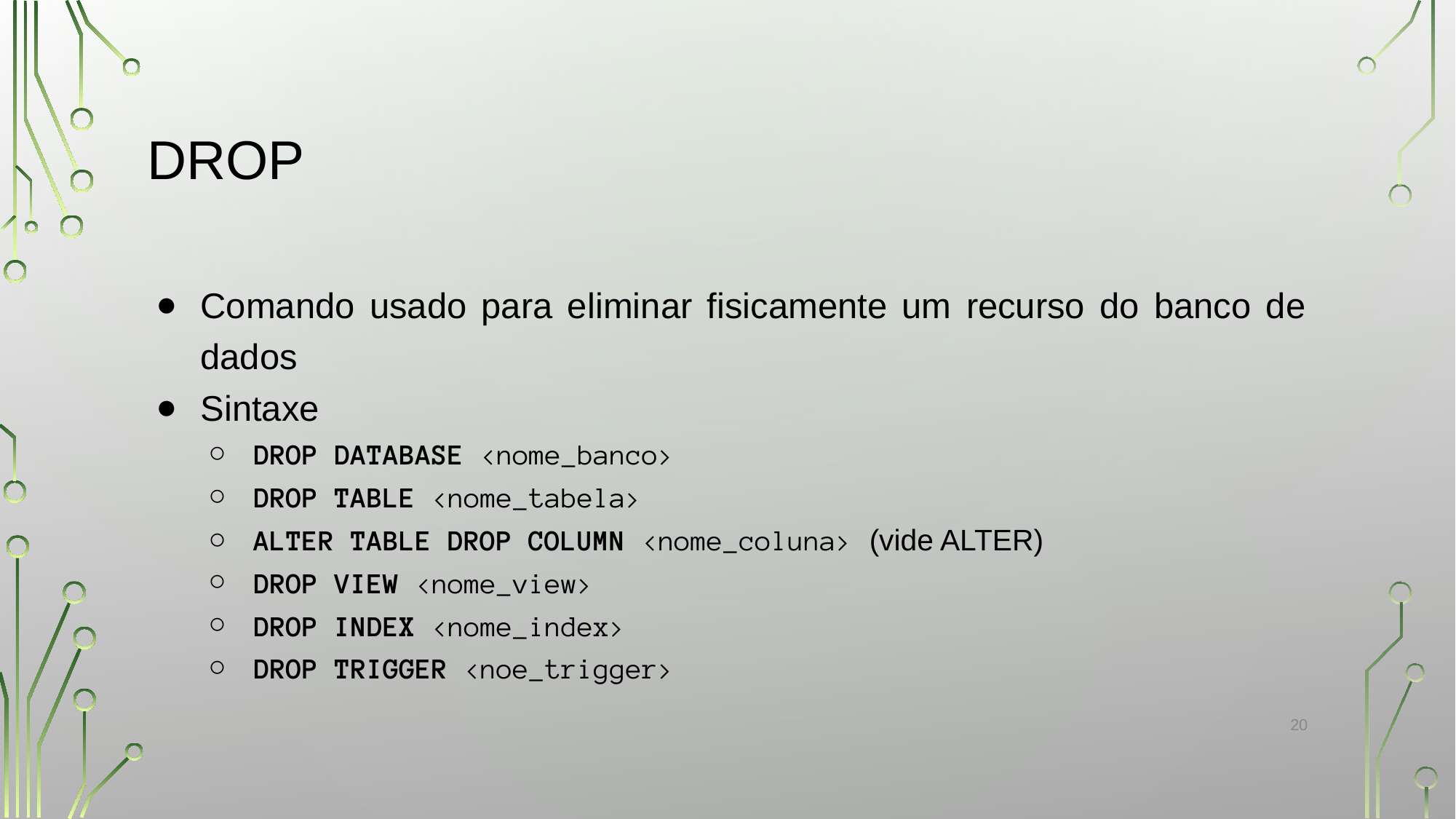

# DROP
Comando usado para eliminar fisicamente um recurso do banco de dados
Sintaxe
DROP DATABASE <nome_banco>
DROP TABLE <nome_tabela>
ALTER TABLE DROP COLUMN <nome_coluna> (vide ALTER)
DROP VIEW <nome_view>
DROP INDEX <nome_index>
DROP TRIGGER <noe_trigger>
20